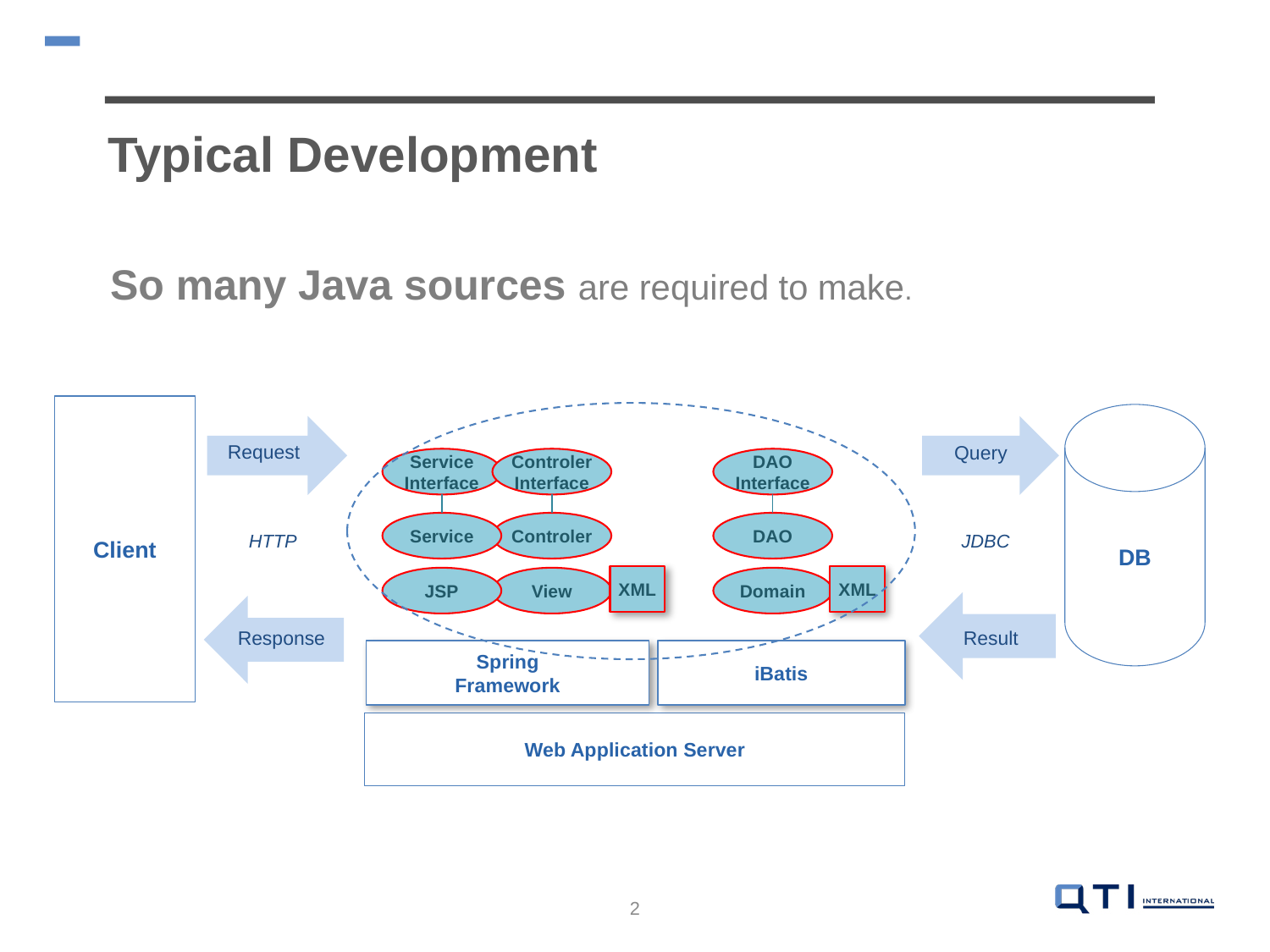

Typical Development
So many Java sources are required to make.

Client

DB

Request
Query
Service Interface
Controler
Interface
DAO
Interface
JDBC
HTTP
Service
Controler
DAO
XML
XML
JSP
View
Domain

Response
Result
Spring
Framework
iBatis
Web Application Server
2